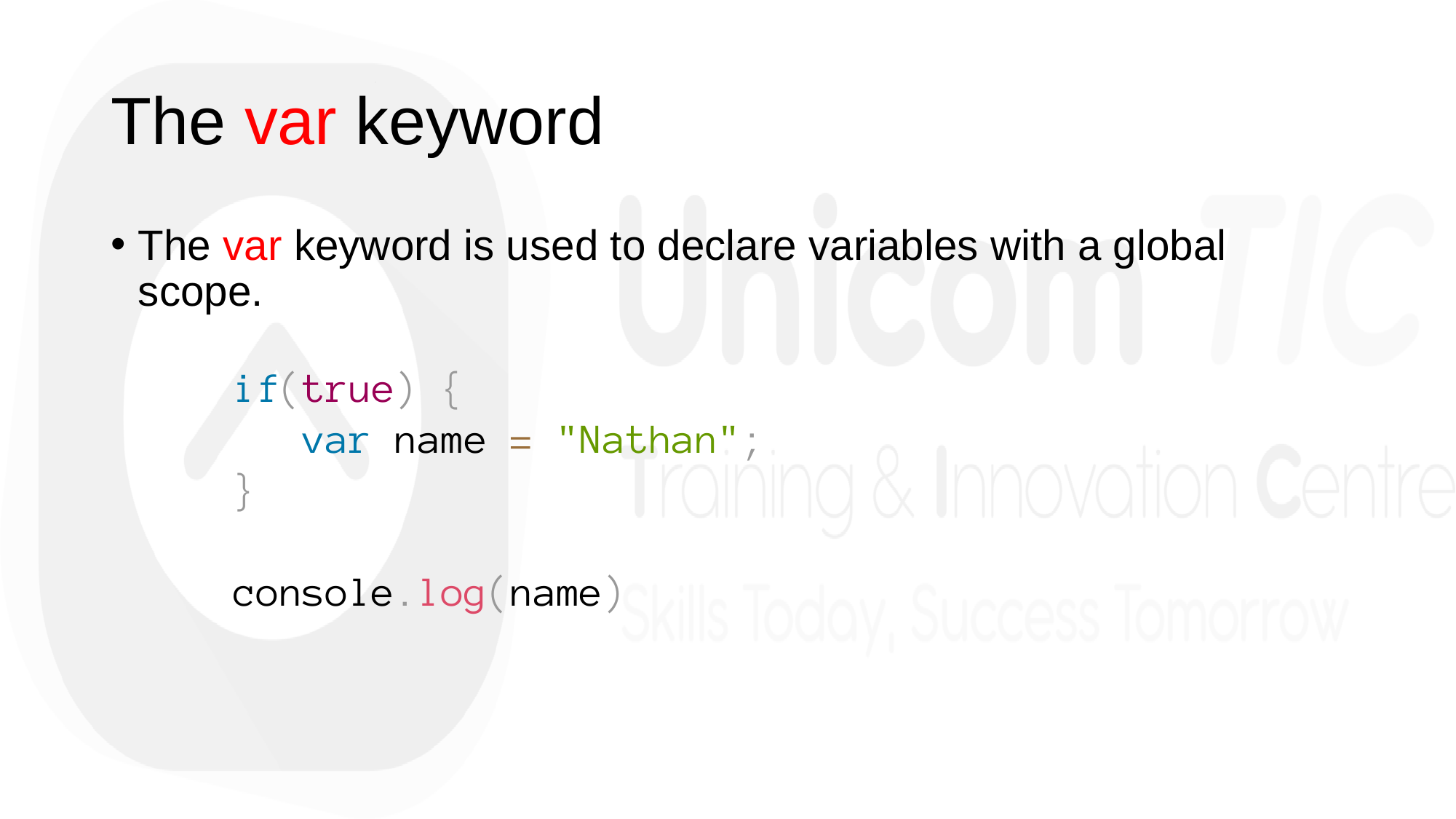

# The var keyword
The var keyword is used to declare variables with a global scope.

if(true) {
   var name = "Nathan";
}

console.log(name)